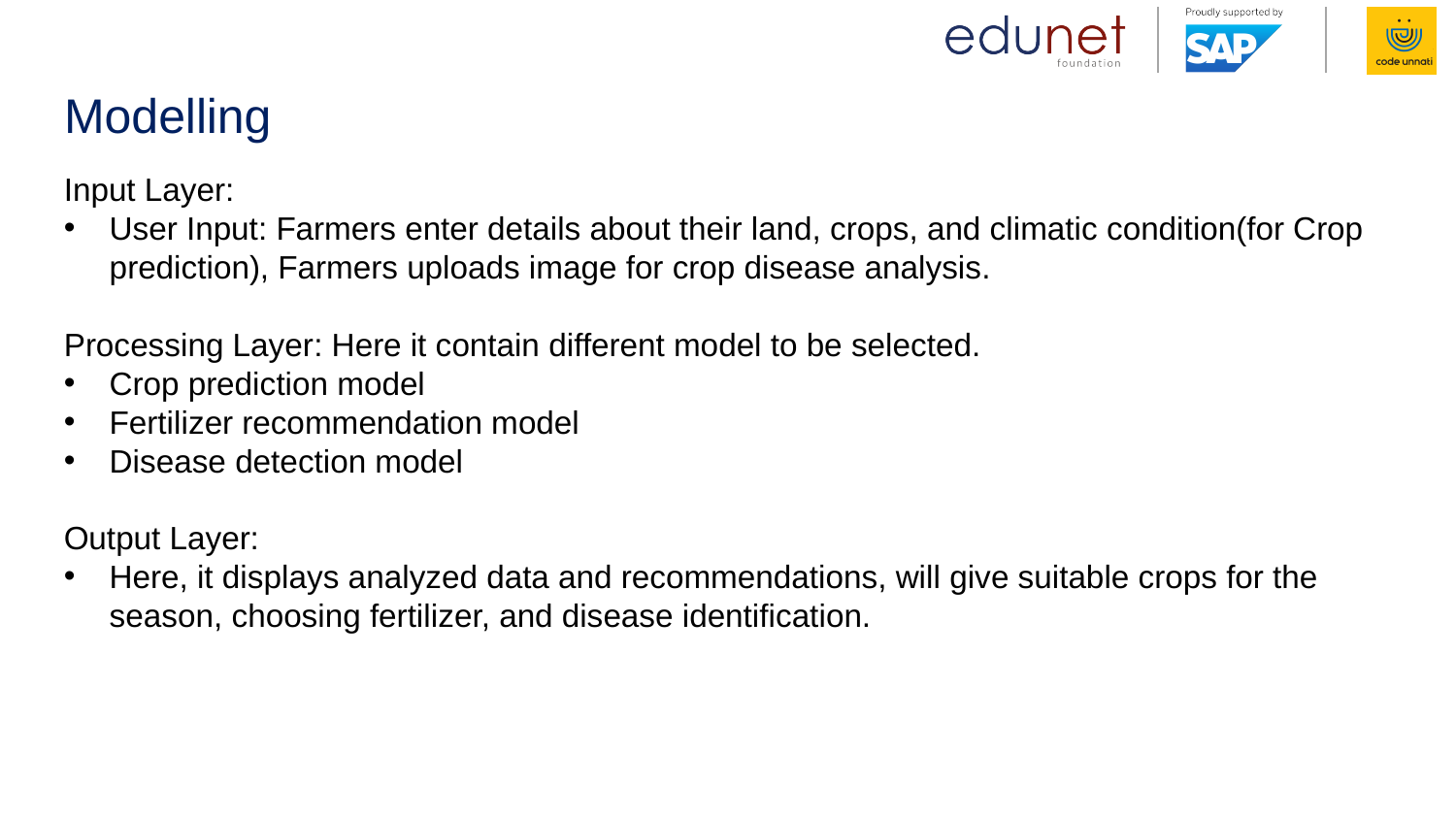

# Modelling
Input Layer:
User Input: Farmers enter details about their land, crops, and climatic condition(for Crop prediction), Farmers uploads image for crop disease analysis.

Processing Layer: Here it contain different model to be selected.
Crop prediction model
Fertilizer recommendation model
Disease detection model

Output Layer:
Here, it displays analyzed data and recommendations, will give suitable crops for the season, choosing fertilizer, and disease identification.

​